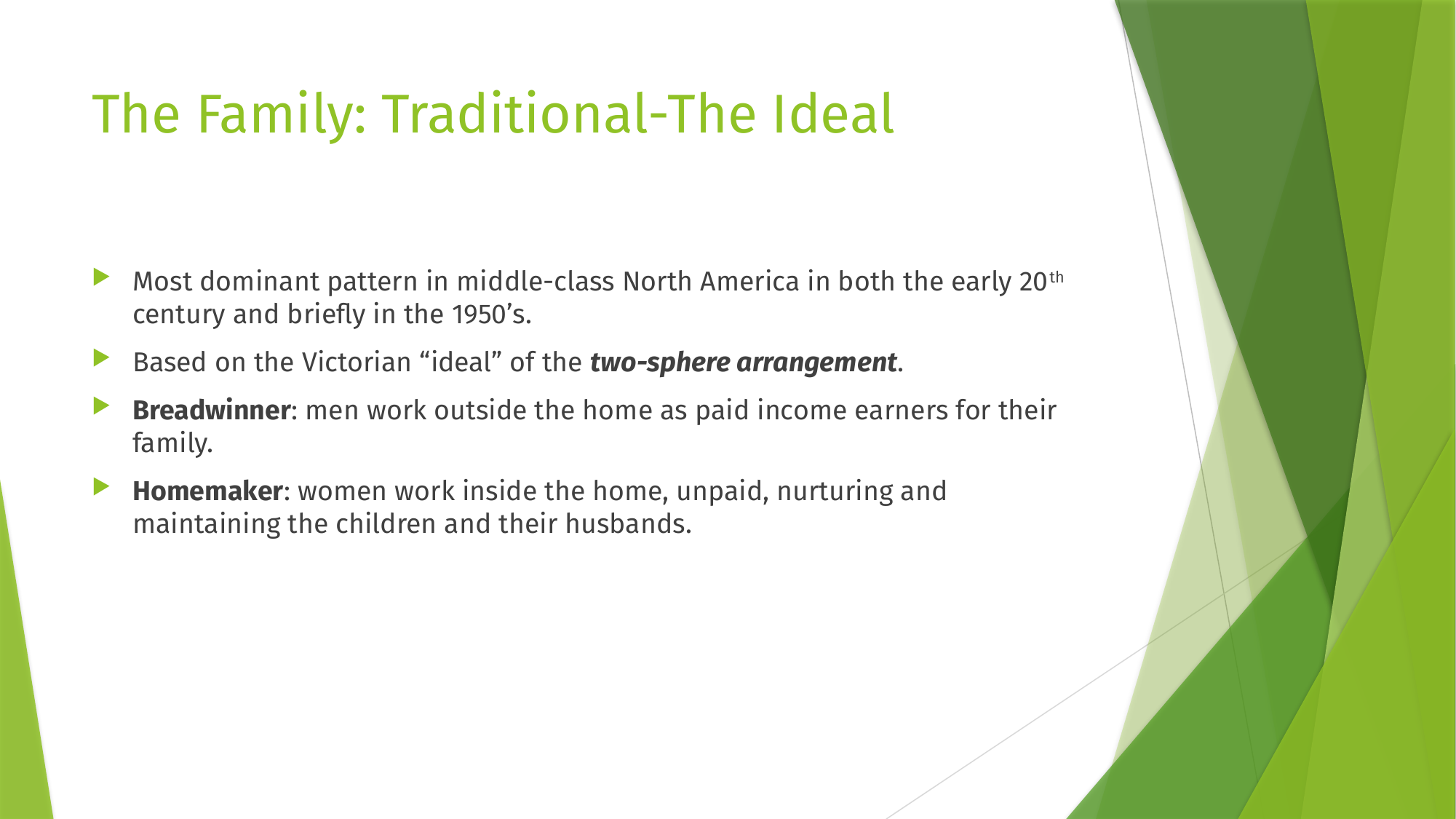

# The Family: Traditional-The Ideal
Most dominant pattern in middle-class North America in both the early 20th century and briefly in the 1950’s.
Based on the Victorian “ideal” of the two-sphere arrangement.
Breadwinner: men work outside the home as paid income earners for their family.
Homemaker: women work inside the home, unpaid, nurturing and maintaining the children and their husbands.